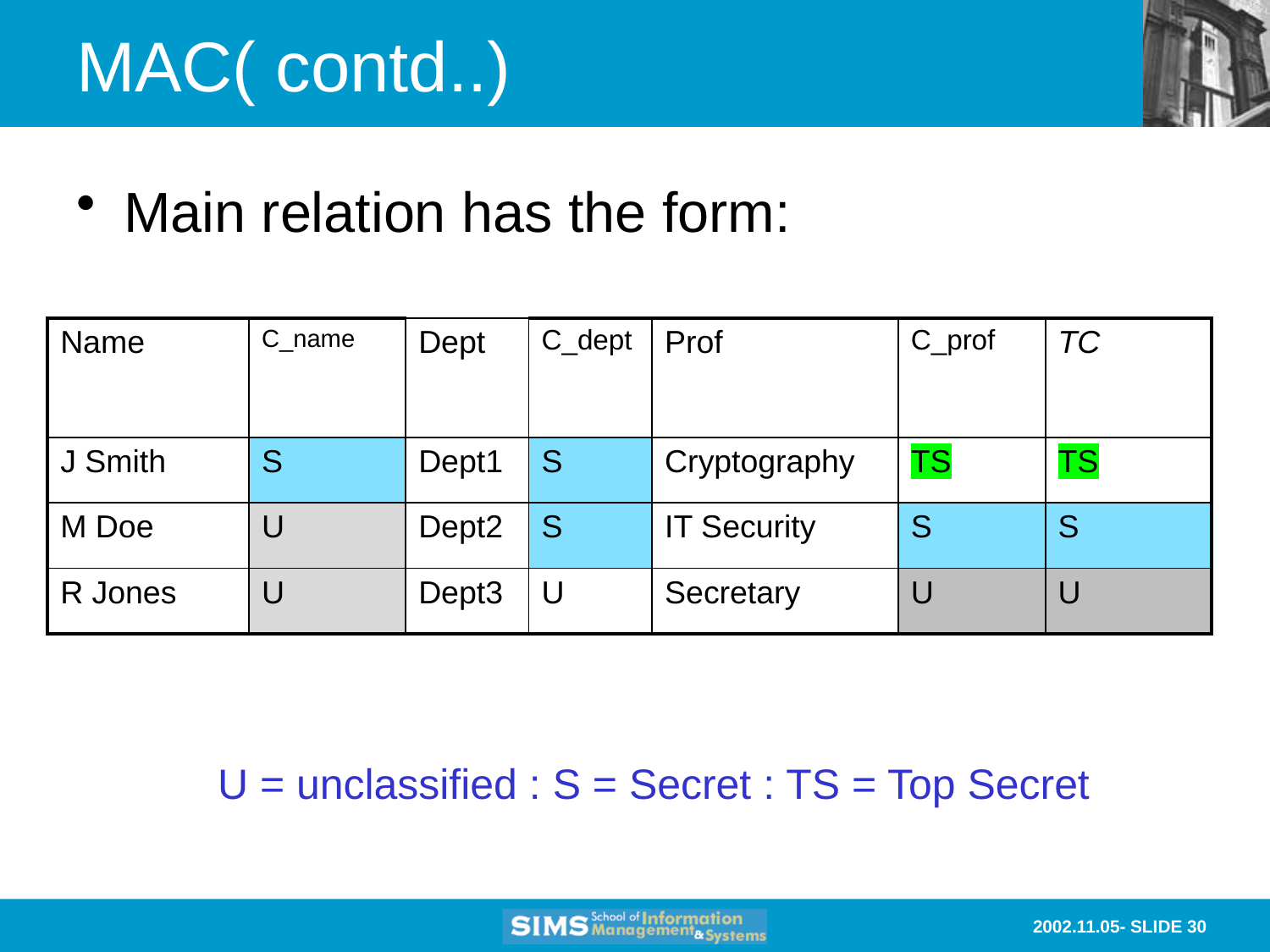

# MAC( contd..)
Main relation has the form:
| Name | C\_name | Dept | C\_dept | Prof | C\_prof | TC |
| --- | --- | --- | --- | --- | --- | --- |
| J Smith | S | Dept1 | S | Cryptography | TS | TS |
| M Doe | U | Dept2 | S | IT Security | S | S |
| R Jones | U | Dept3 | U | Secretary | U | U |

U = unclassified : S = Secret : TS = Top Secret